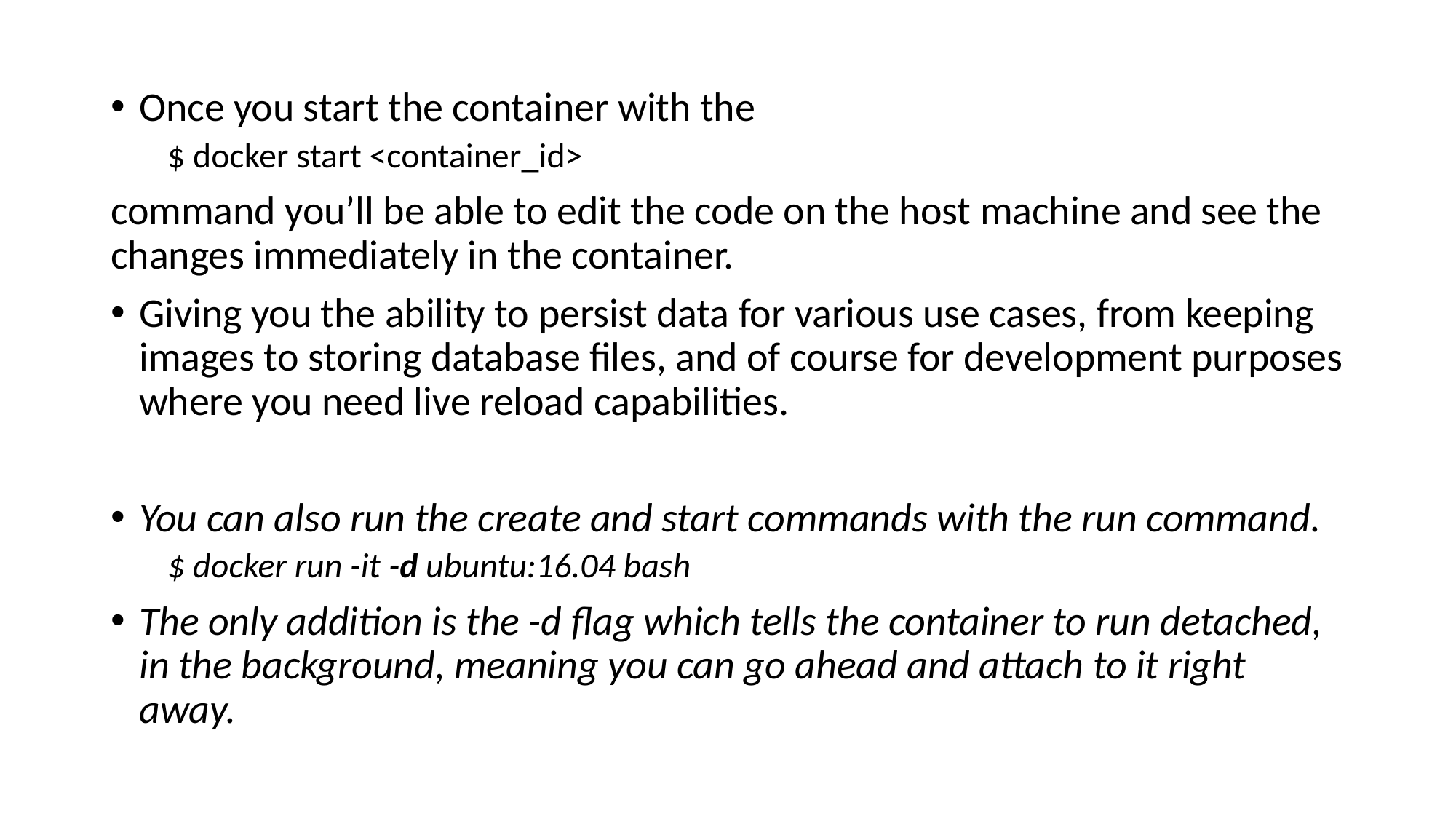

Once you start the container with the
$ docker start <container_id>
command you’ll be able to edit the code on the host machine and see the changes immediately in the container.
Giving you the ability to persist data for various use cases, from keeping images to storing database files, and of course for development purposes where you need live reload capabilities.

You can also run the create and start commands with the run command.
$ docker run -it -d ubuntu:16.04 bash
The only addition is the -d flag which tells the container to run detached, in the background, meaning you can go ahead and attach to it right away.